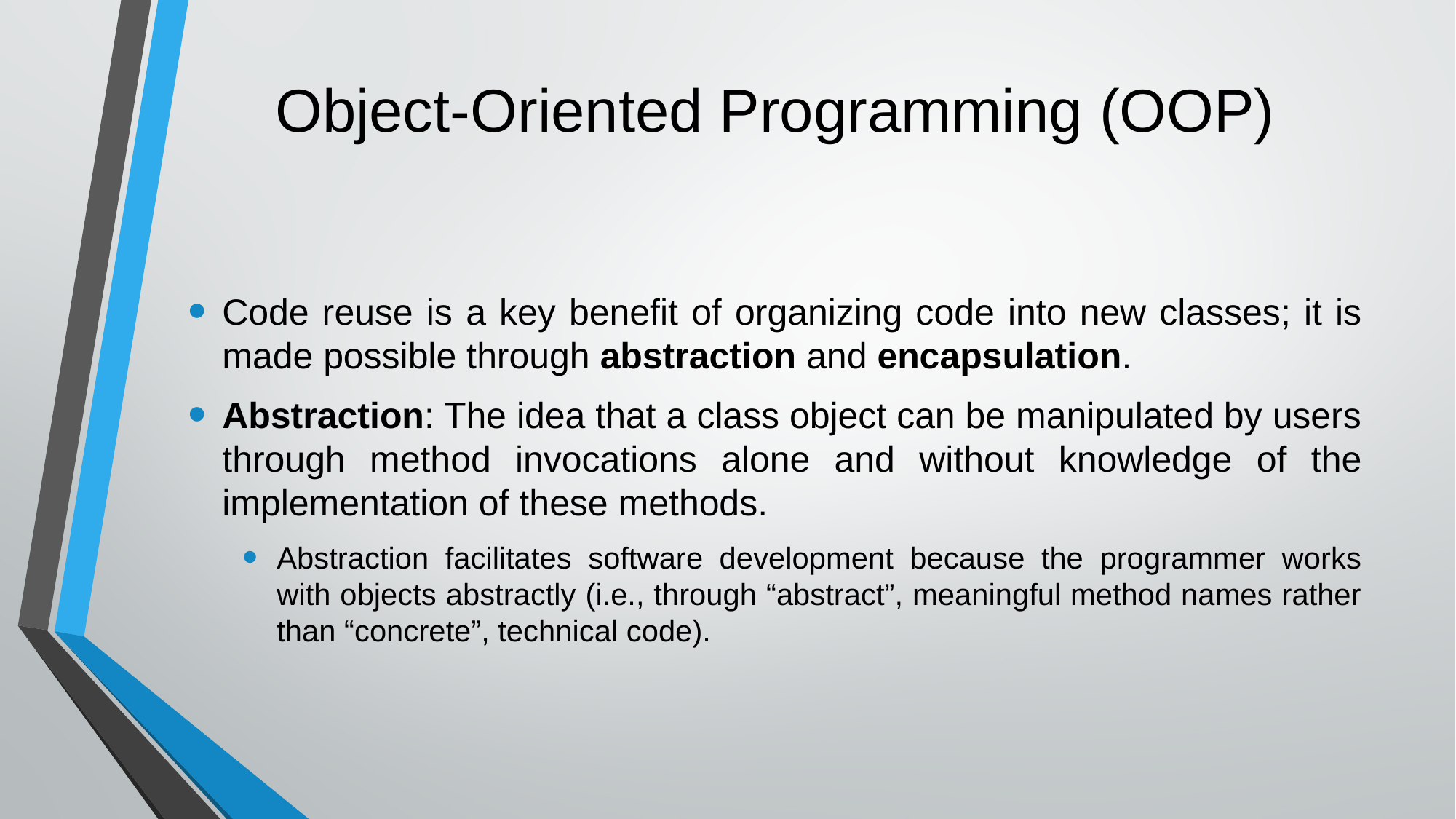

# Object-Oriented Programming (OOP)
Code reuse is a key benefit of organizing code into new classes; it is made possible through abstraction and encapsulation.
Abstraction: The idea that a class object can be manipulated by users through method invocations alone and without knowledge of the implementation of these methods.
Abstraction facilitates software development because the programmer works with objects abstractly (i.e., through “abstract”, meaningful method names rather than “concrete”, technical code).